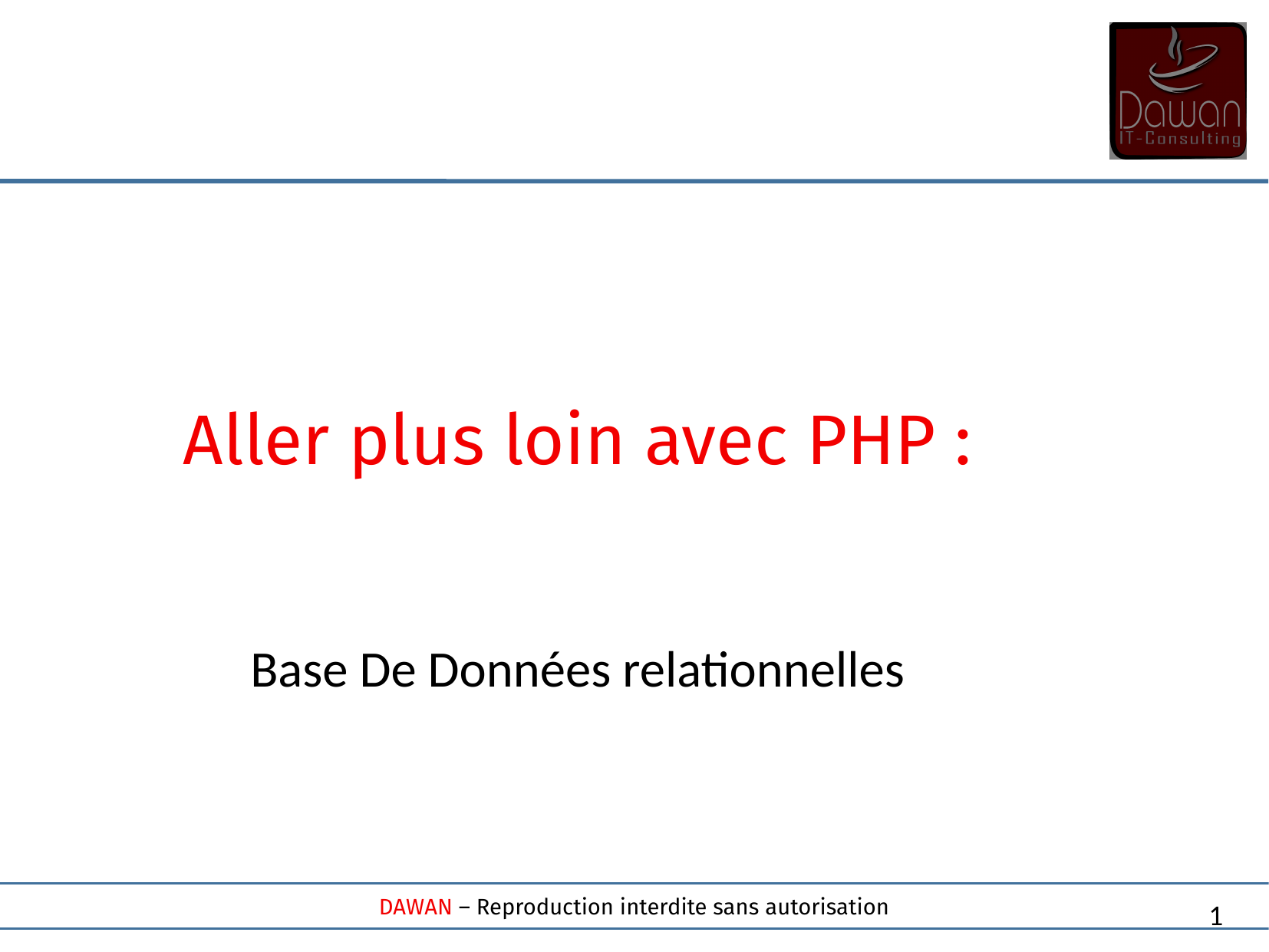

Aller plus loin avec PHP :
Base De Données relationnelles
1